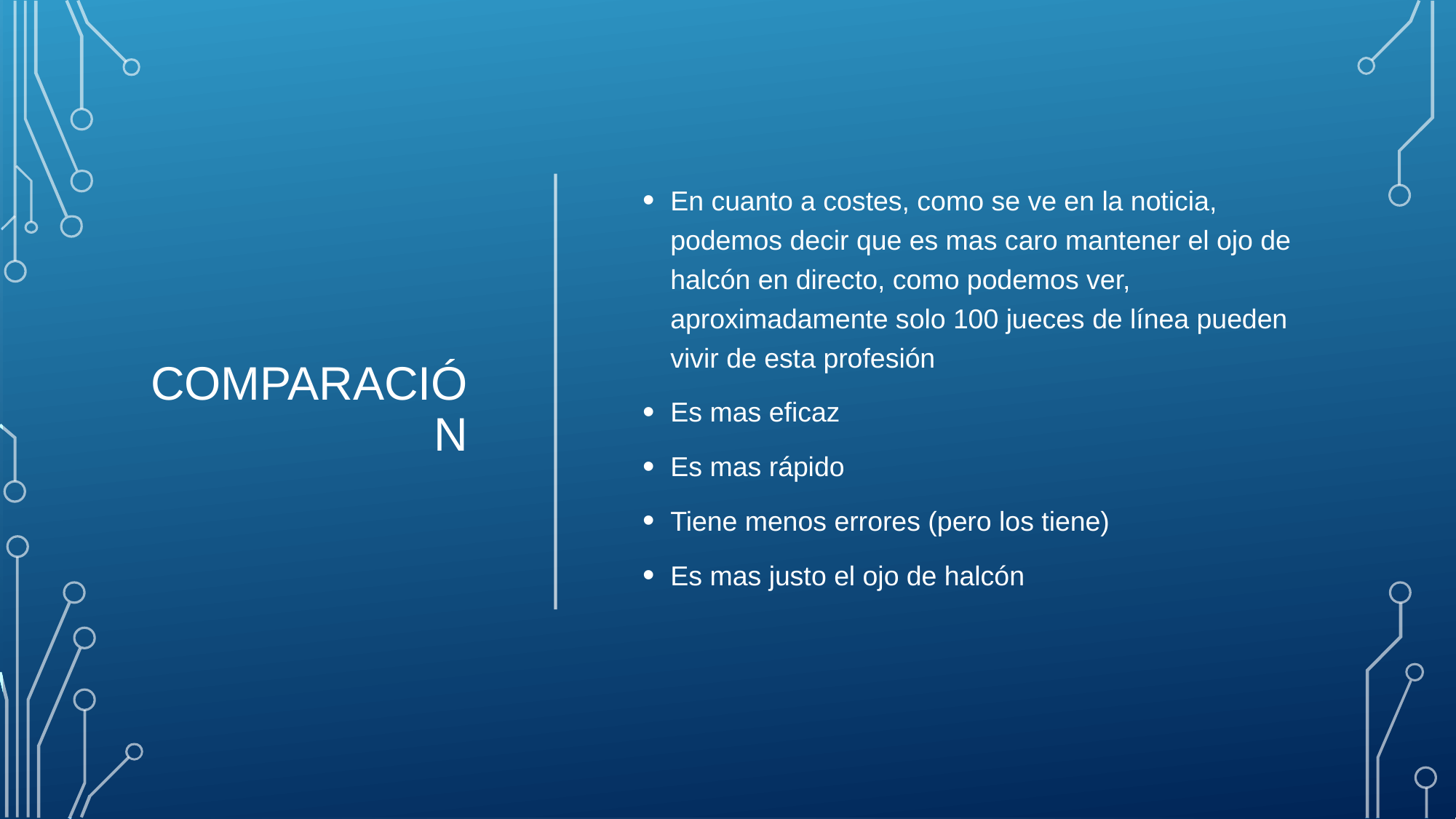

En cuanto a costes, como se ve en la noticia, podemos decir que es mas caro mantener el ojo de halcón en directo, como podemos ver, aproximadamente solo 100 jueces de línea pueden vivir de esta profesión
Es mas eficaz
Es mas rápido
Tiene menos errores (pero los tiene)
Es mas justo el ojo de halcón

# Comparación